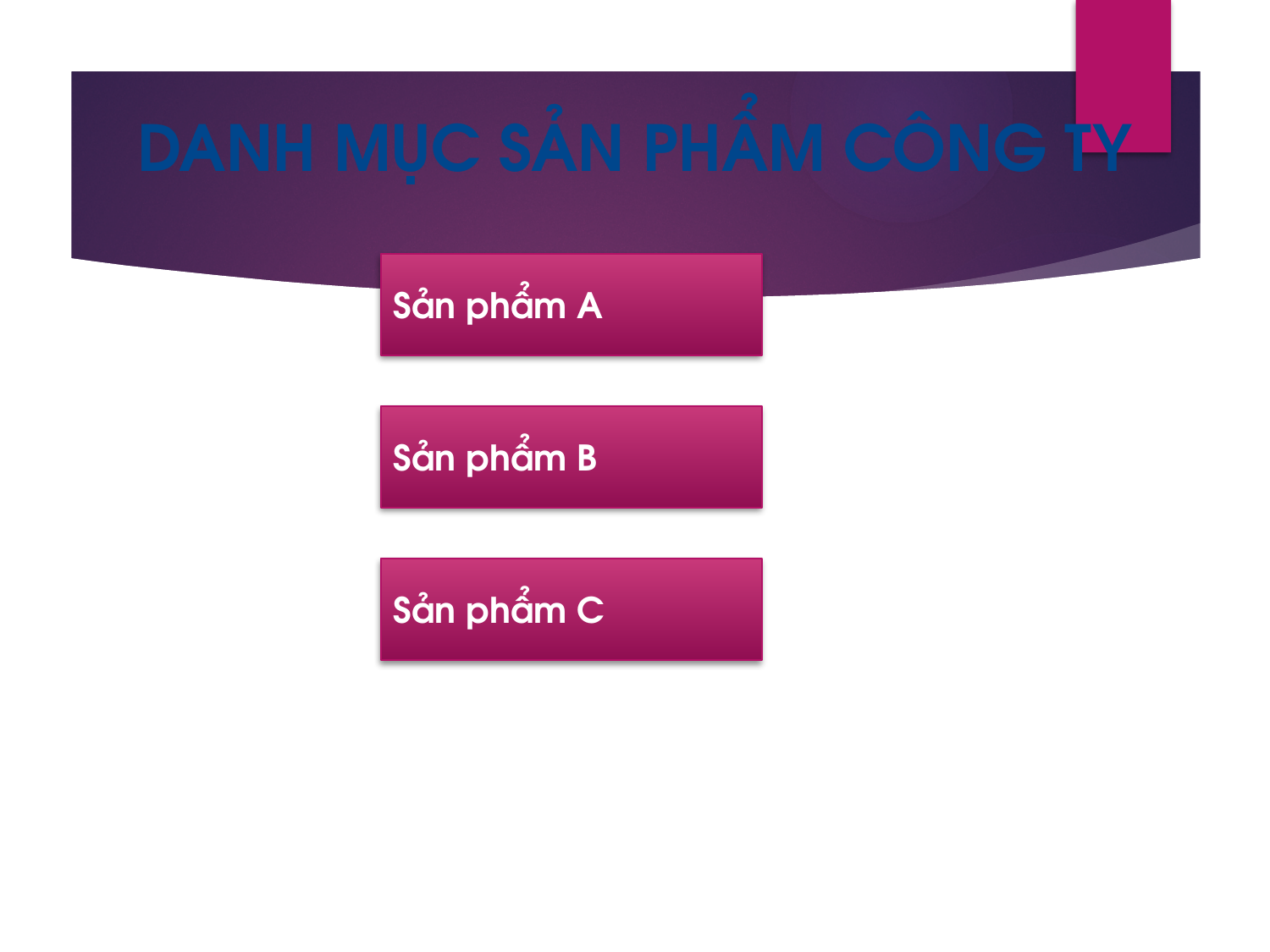

DANH MỤC SẢN PHẨM CÔNG TY
#
Sản phẩm A
Sản phẩm B
Sản phẩm C